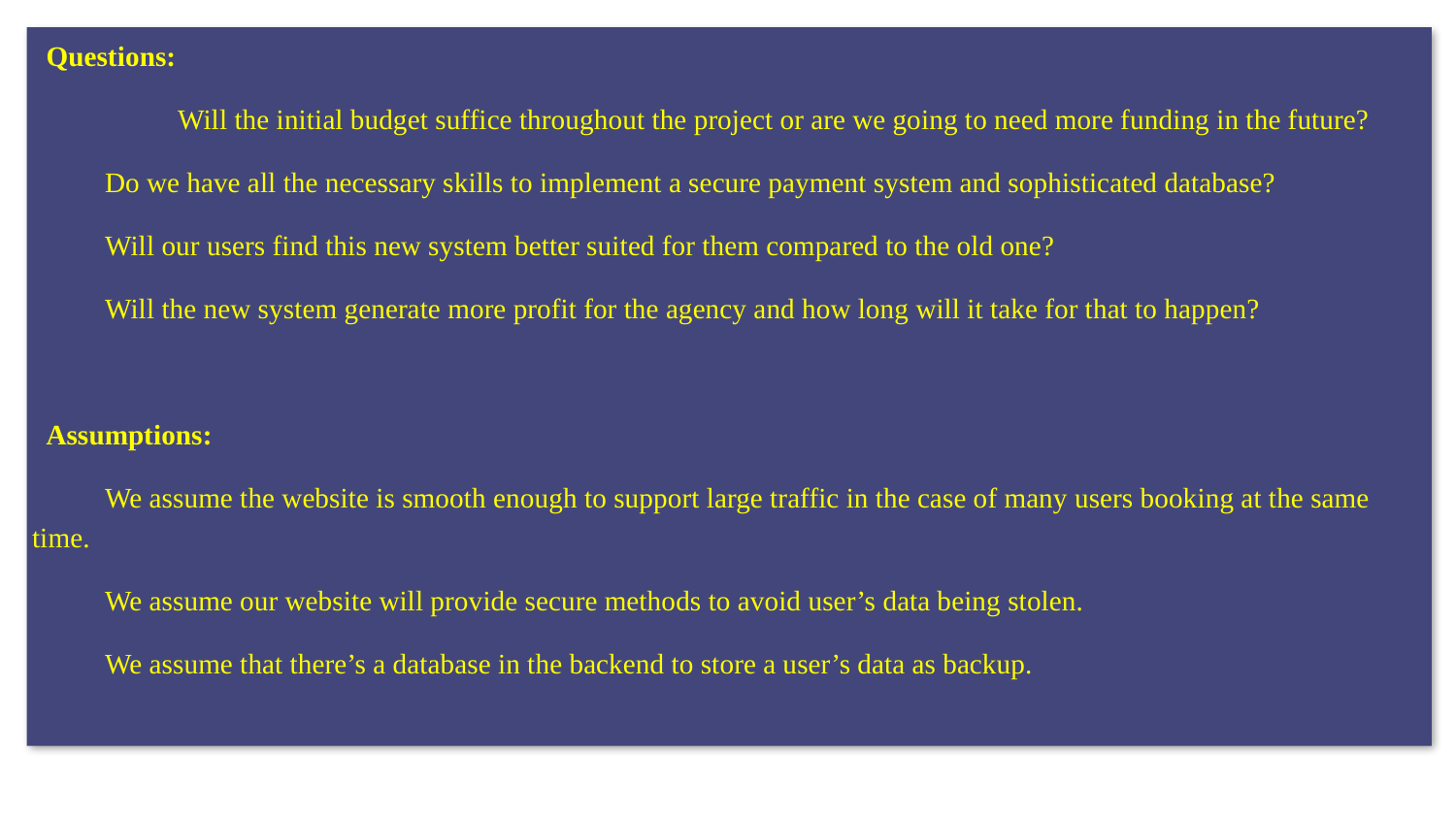

Questions:
	Will the initial budget suffice throughout the project or are we going to need more funding in the future?
Do we have all the necessary skills to implement a secure payment system and sophisticated database?
Will our users find this new system better suited for them compared to the old one?
Will the new system generate more profit for the agency and how long will it take for that to happen?

  Assumptions:
We assume the website is smooth enough to support large traffic in the case of many users booking at the same time.
We assume our website will provide secure methods to avoid user’s data being stolen.
We assume that there’s a database in the backend to store a user’s data as backup.